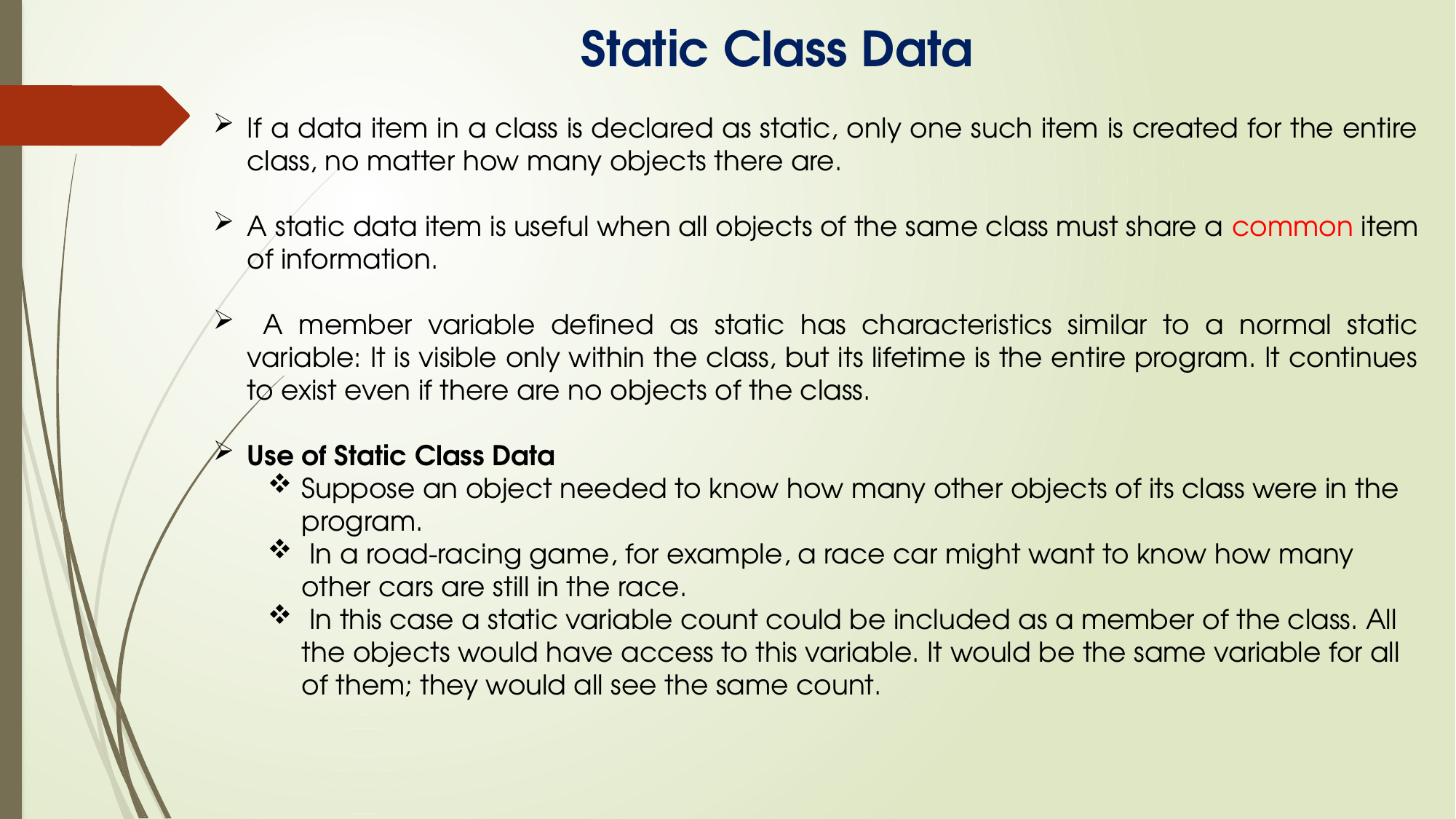

Static Class Data

If a data item in a class is declared as static, only one such item is created for the entire class, no matter how many objects there are.

A static data item is useful when all objects of the same class must share a common item of information.

 A member variable defined as static has characteristics similar to a normal static variable: It is visible only within the class, but its lifetime is the entire program. It continues to exist even if there are no objects of the class.

Use of Static Class Data
Suppose an object needed to know how many other objects of its class were in the program.
 In a road-racing game, for example, a race car might want to know how many other cars are still in the race.
 In this case a static variable count could be included as a member of the class. All the objects would have access to this variable. It would be the same variable for all of them; they would all see the same count.